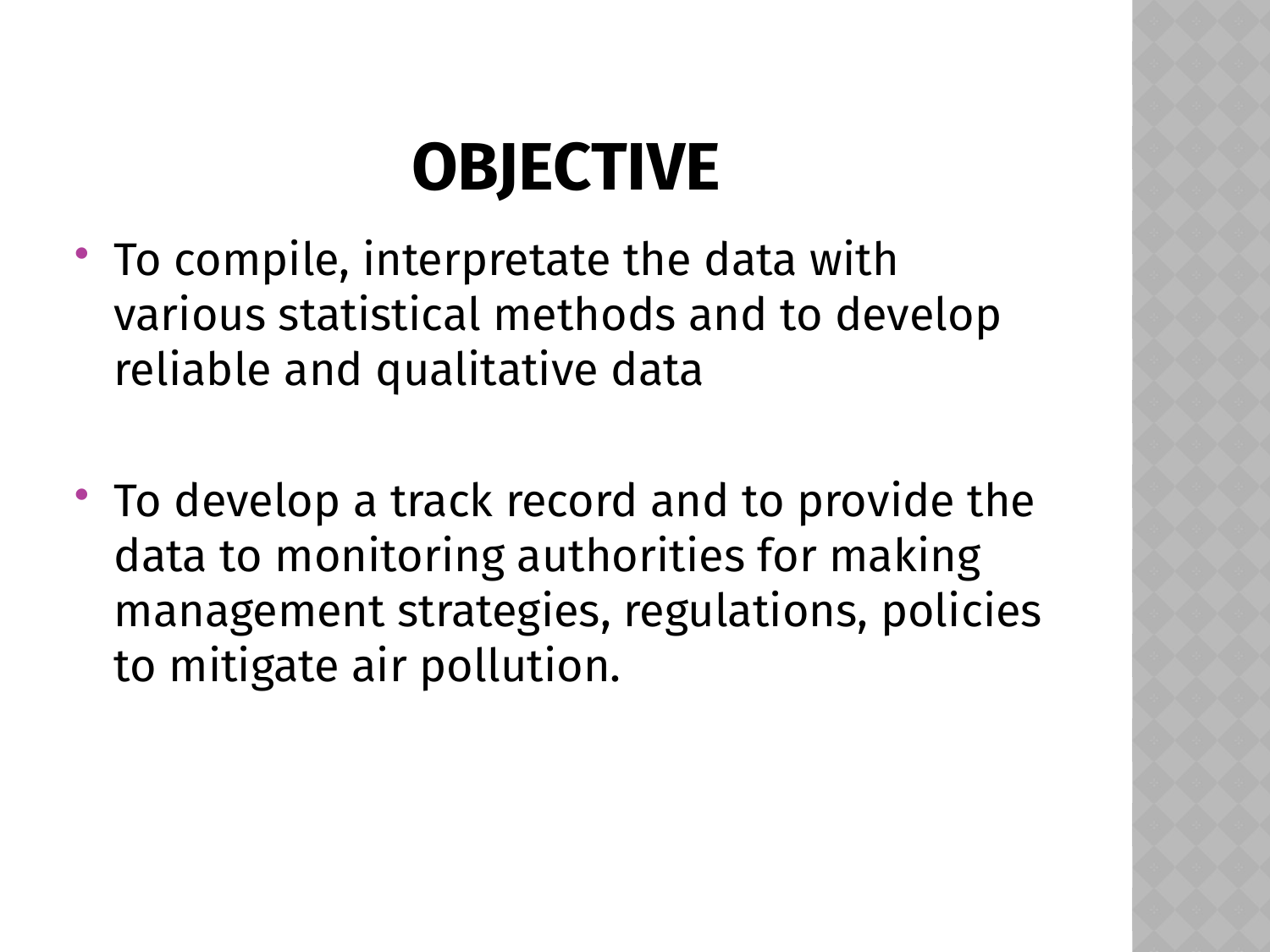

# objective
To compile, interpretate the data with various statistical methods and to develop reliable and qualitative data

To develop a track record and to provide the data to monitoring authorities for making management strategies, regulations, policies to mitigate air pollution.